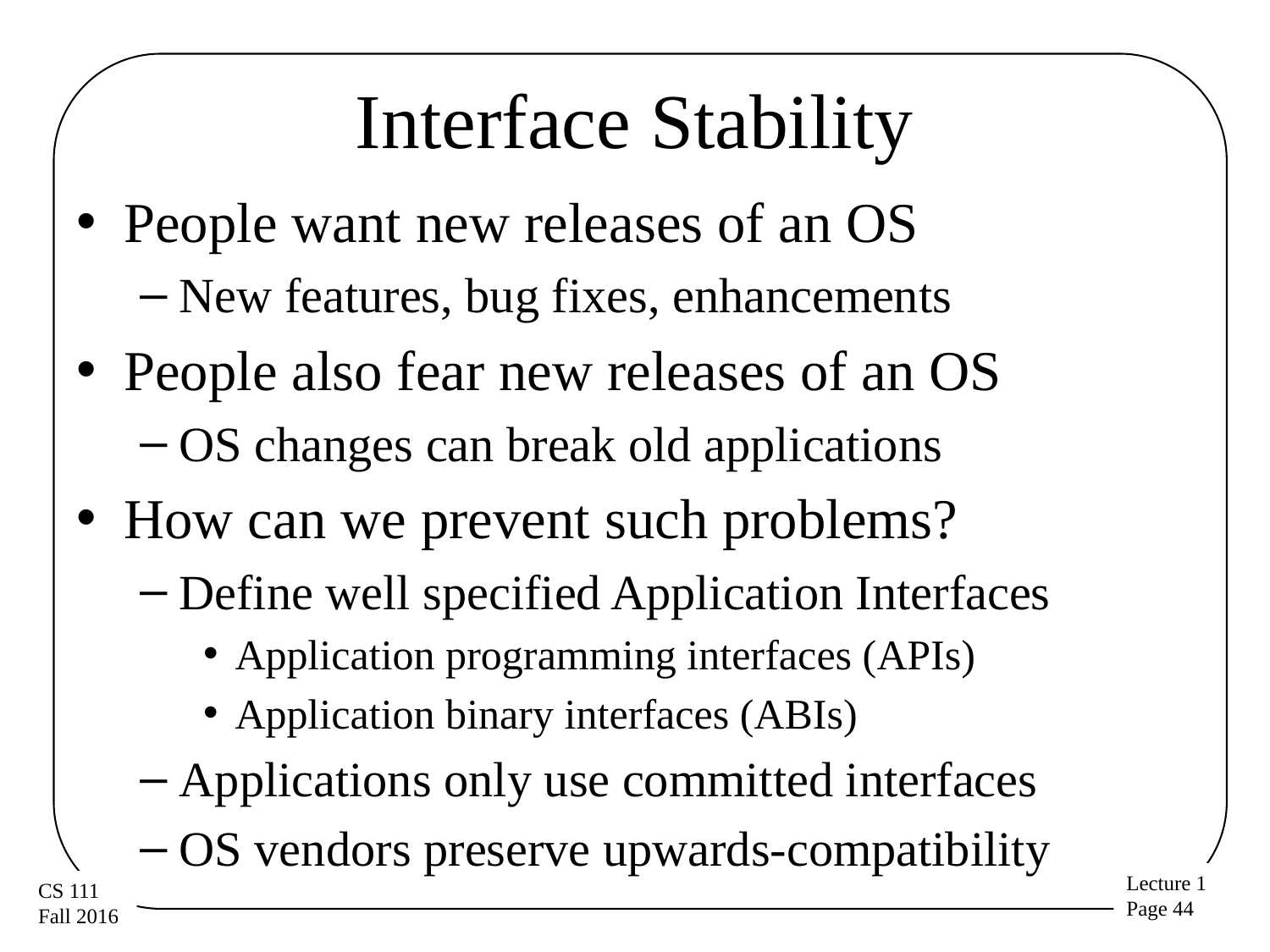

# Interface Stability
People want new releases of an OS
New features, bug fixes, enhancements
People also fear new releases of an OS
OS changes can break old applications
How can we prevent such problems?
Define well specified Application Interfaces
Application programming interfaces (APIs)
Application binary interfaces (ABIs)
Applications only use committed interfaces
OS vendors preserve upwards-compatibility